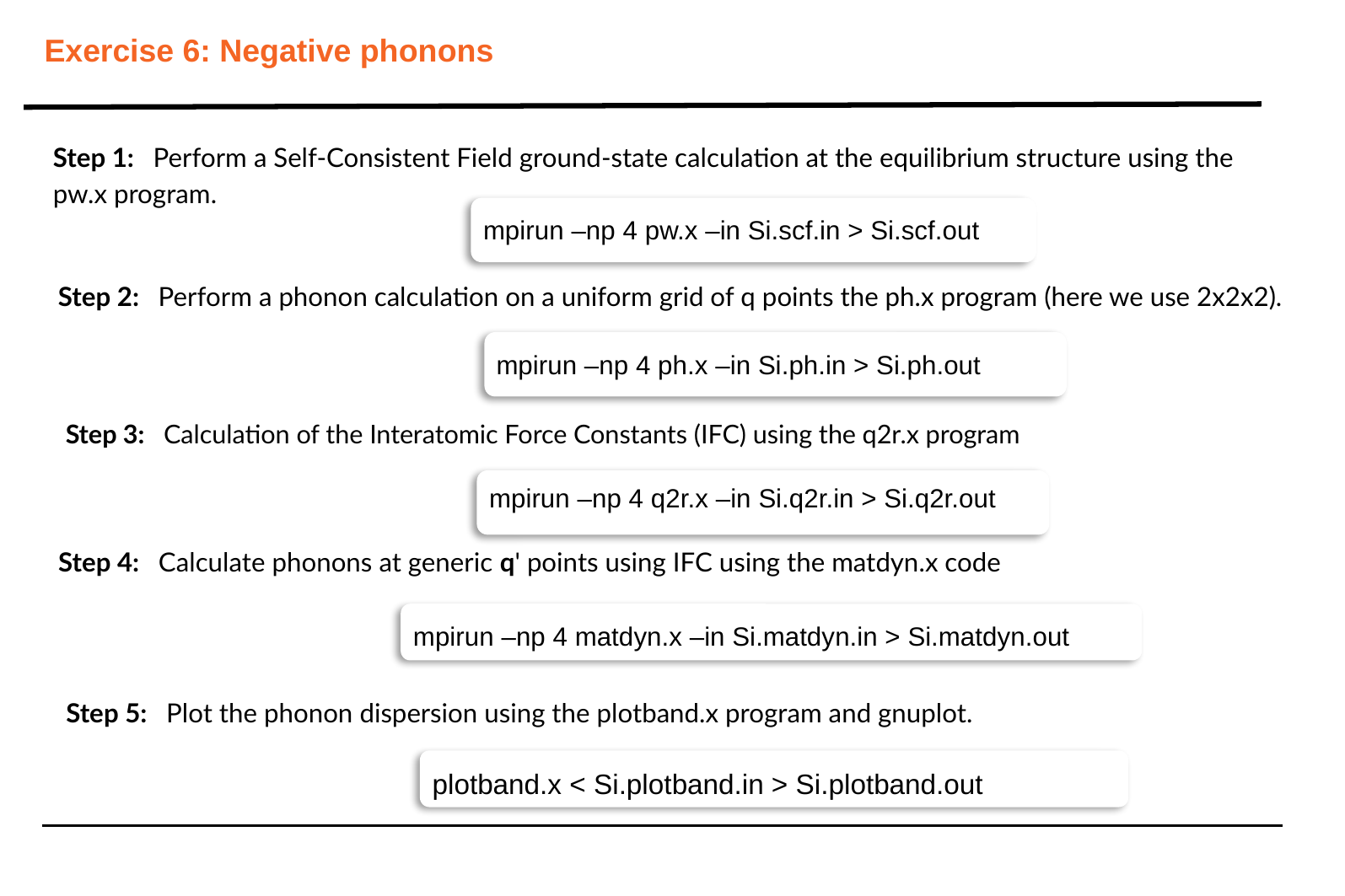

# Exercise 6: Negative phonons
Step 1:   Perform a Self-Consistent Field ground-state calculation at the equilibrium structure using the pw.x program.

mpirun –np 4 pw.x –in Si.scf.in > Si.scf.out
Step 2:   Perform a phonon calculation on a uniform grid of q points the ph.x program (here we use 2x2x2).

mpirun –np 4 ph.x –in Si.ph.in > Si.ph.out
Step 3:   Calculation of the Interatomic Force Constants (IFC) using the q2r.x program

mpirun –np 4 q2r.x –in Si.q2r.in > Si.q2r.out
Step 4:   Calculate phonons at generic q' points using IFC using the matdyn.x code

mpirun –np 4 matdyn.x –in Si.matdyn.in > Si.matdyn.out
Step 5:   Plot the phonon dispersion using the plotband.x program and gnuplot.

plotband.x < Si.plotband.in > Si.plotband.out